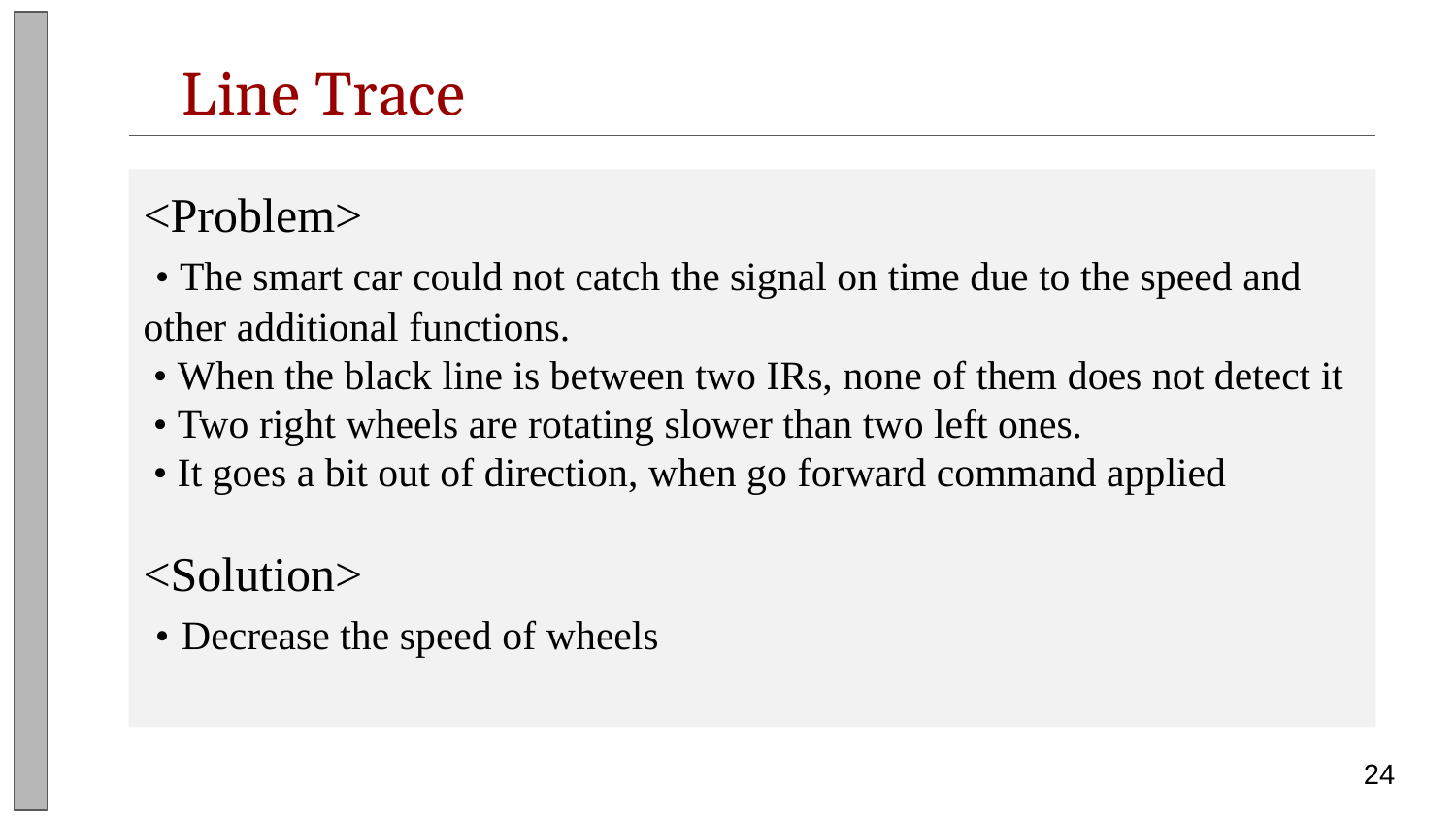

Line Trace
<Problem>
 • The smart car could not catch the signal on time due to the speed and other additional functions.
 • When the black line is between two IRs, none of them does not detect it
 • Two right wheels are rotating slower than two left ones.
 • It goes a bit out of direction, when go forward command applied

<Solution>
 • Decrease the speed of wheels

24